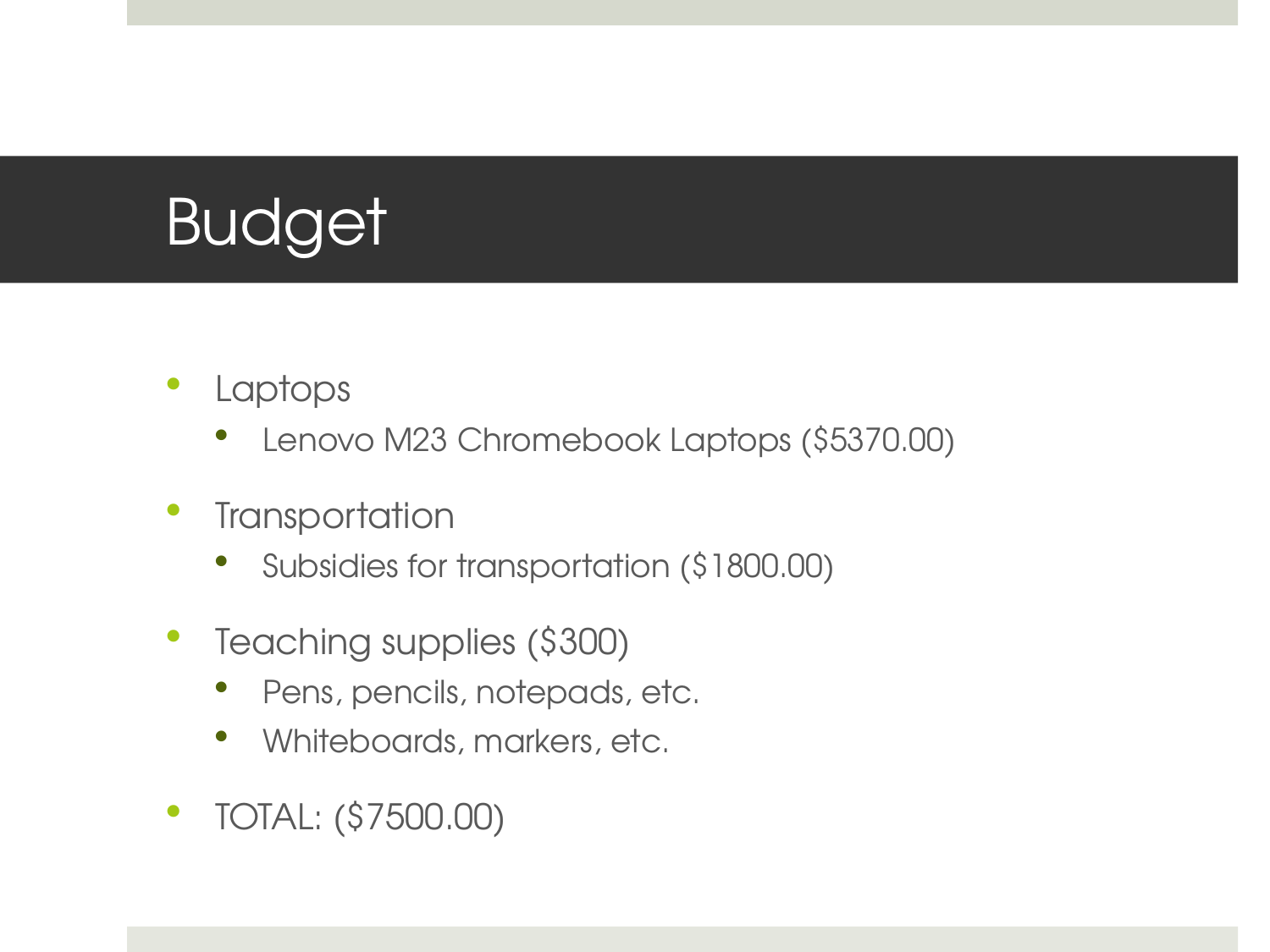

# Budget
Laptops
Lenovo M23 Chromebook Laptops ($5370.00)
Transportation
Subsidies for transportation ($1800.00)
Teaching supplies ($300)
Pens, pencils, notepads, etc.
Whiteboards, markers, etc.
TOTAL: ($7500.00)